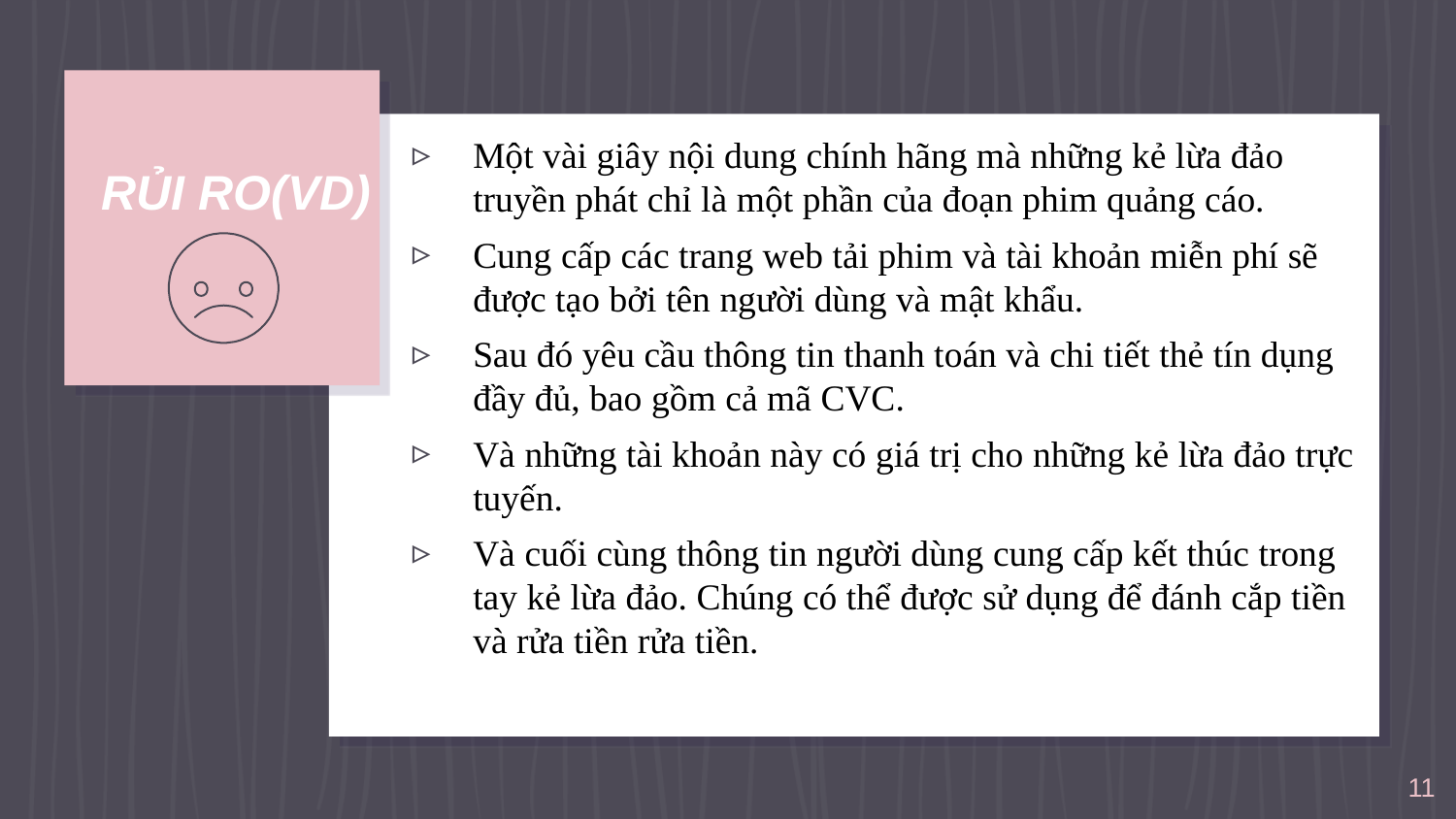

Một vài giây nội dung chính hãng mà những kẻ lừa đảo truyền phát chỉ là một phần của đoạn phim quảng cáo.
Cung cấp các trang web tải phim và tài khoản miễn phí sẽ được tạo bởi tên người dùng và mật khẩu.
Sau đó yêu cầu thông tin thanh toán và chi tiết thẻ tín dụng đầy đủ, bao gồm cả mã CVC.
Và những tài khoản này có giá trị cho những kẻ lừa đảo trực tuyến.
Và cuối cùng thông tin người dùng cung cấp kết thúc trong tay kẻ lừa đảo. Chúng có thể được sử dụng để đánh cắp tiền và rửa tiền rửa tiền.

# RỦI RO(VD)

11